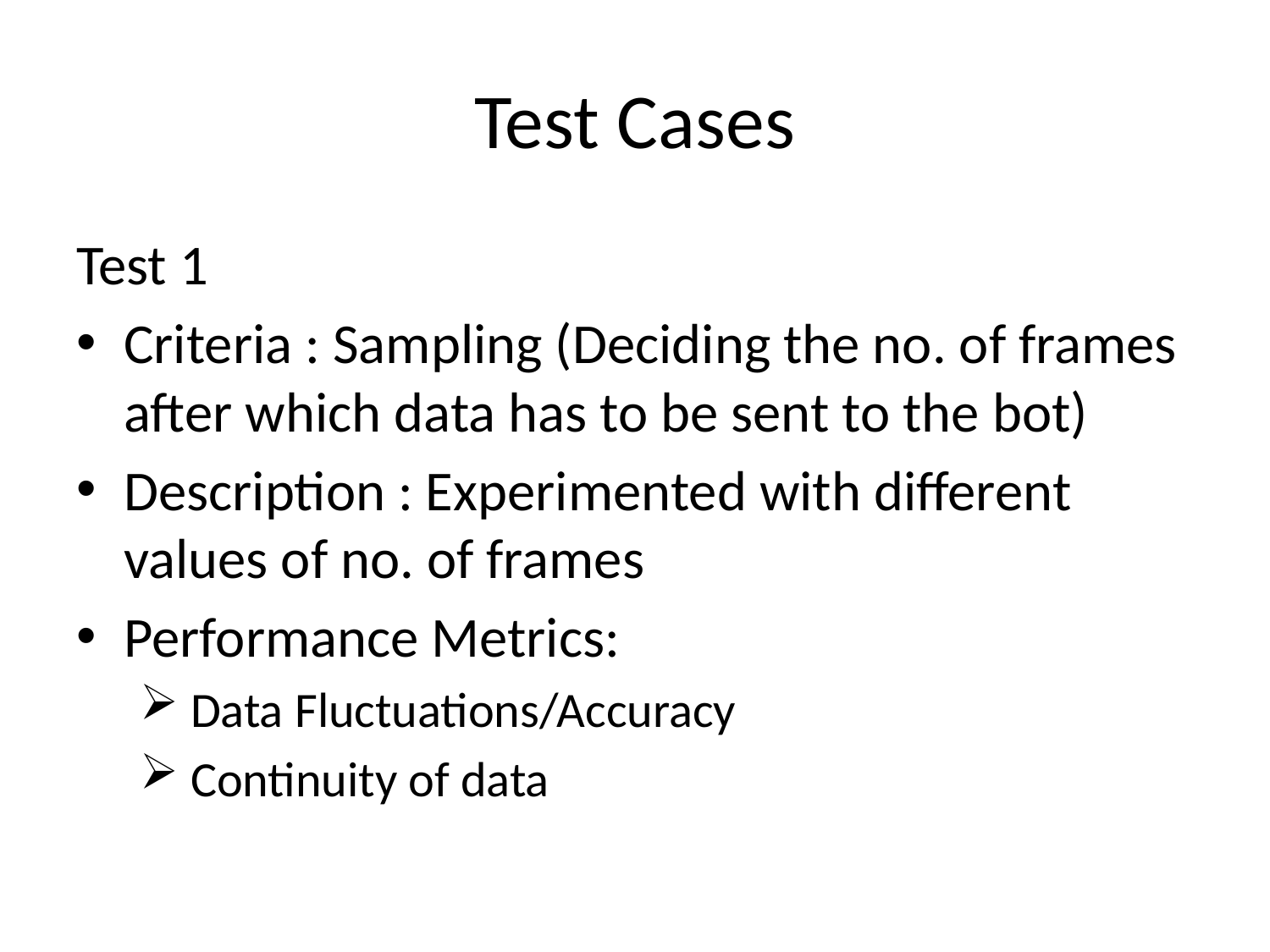

# Test Cases
Test 1
Criteria : Sampling (Deciding the no. of frames after which data has to be sent to the bot)
Description : Experimented with different values of no. of frames
Performance Metrics:
 Data Fluctuations/Accuracy
 Continuity of data